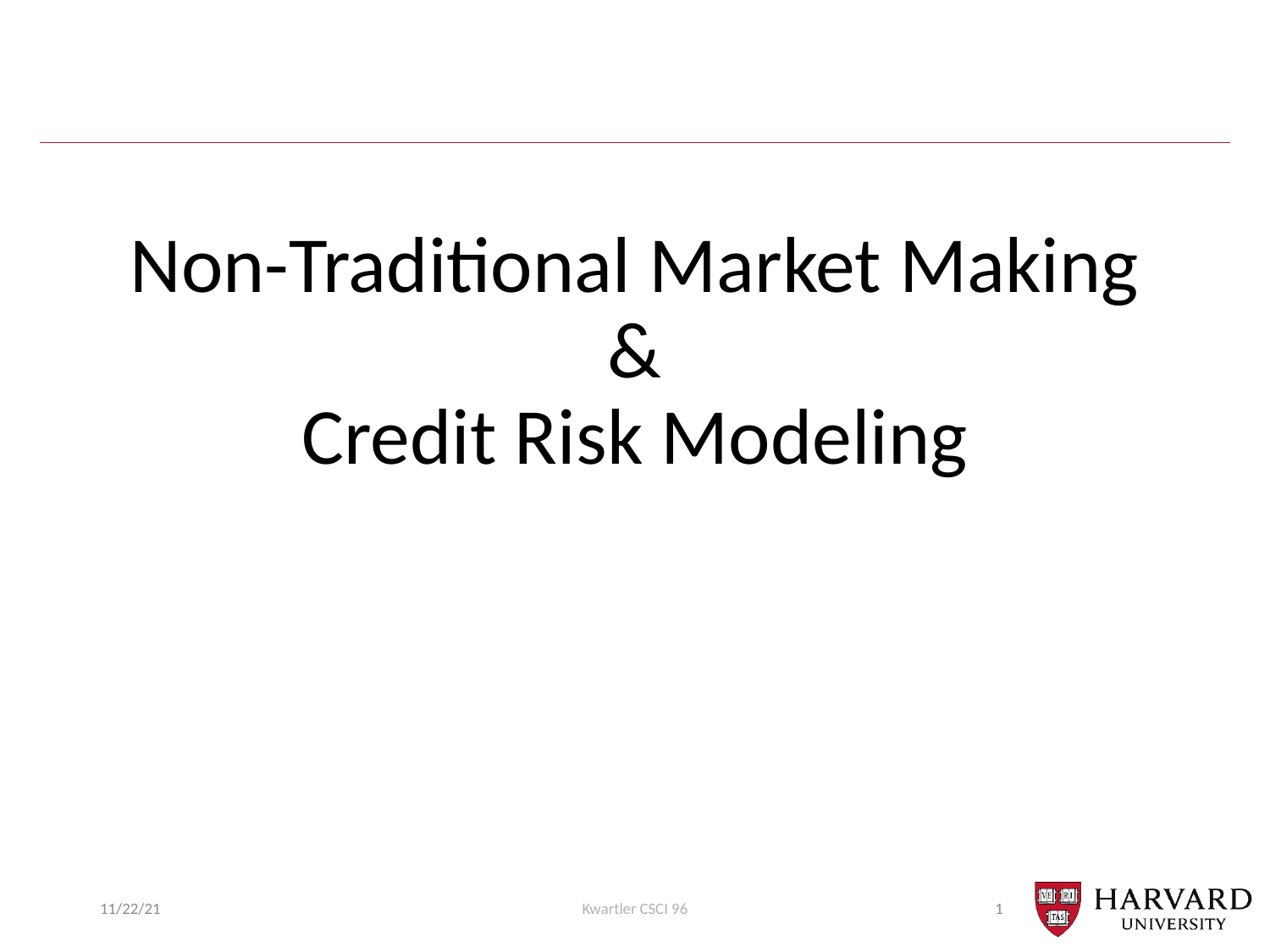

# Non-Traditional Market Making & Credit Risk Modeling

11/22/21
Kwartler CSCI 96
1